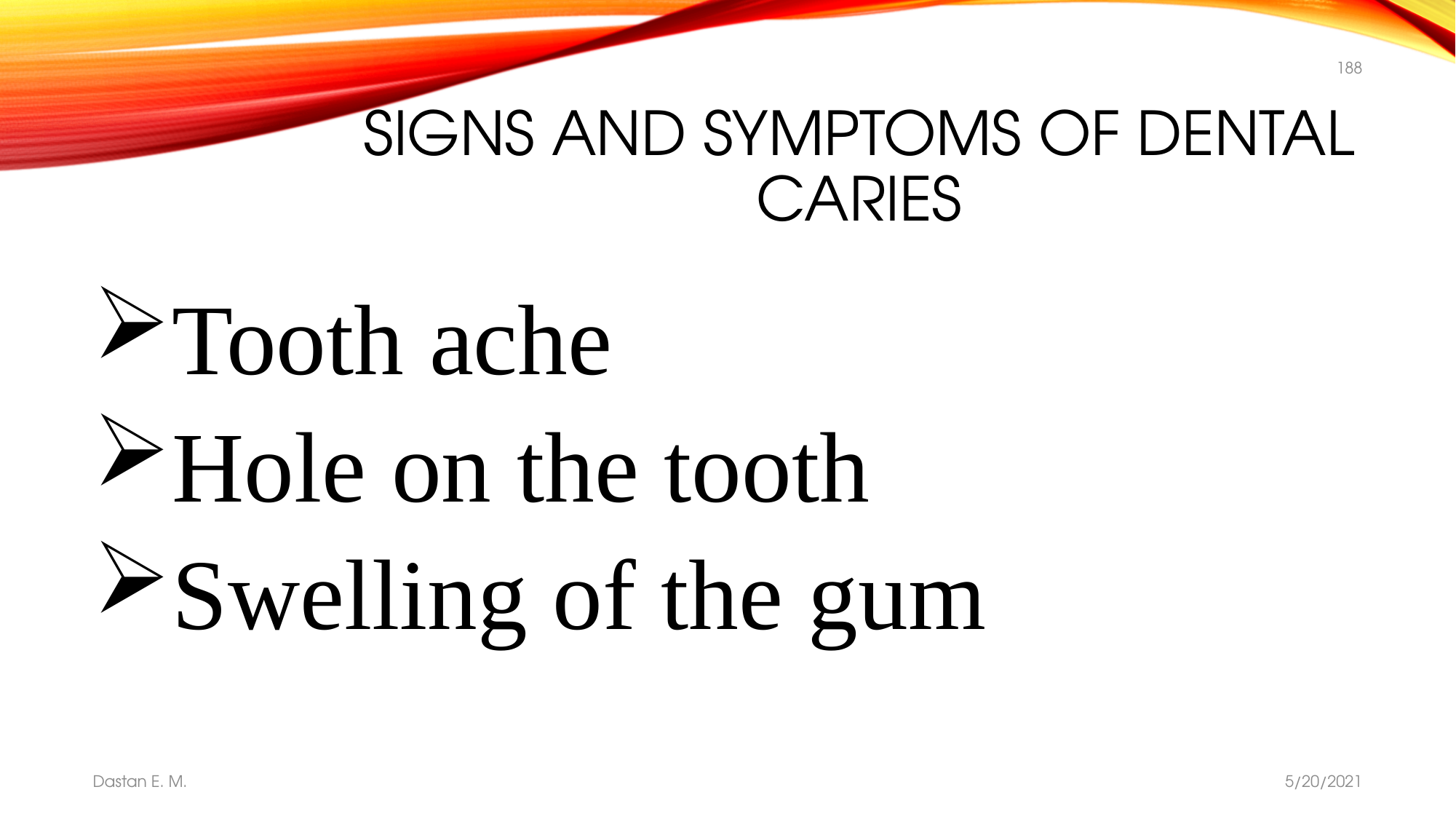

188
# Signs and symptoms of dental caries
Tooth ache
Hole on the tooth
Swelling of the gum
Dastan E. M.
5/20/2021